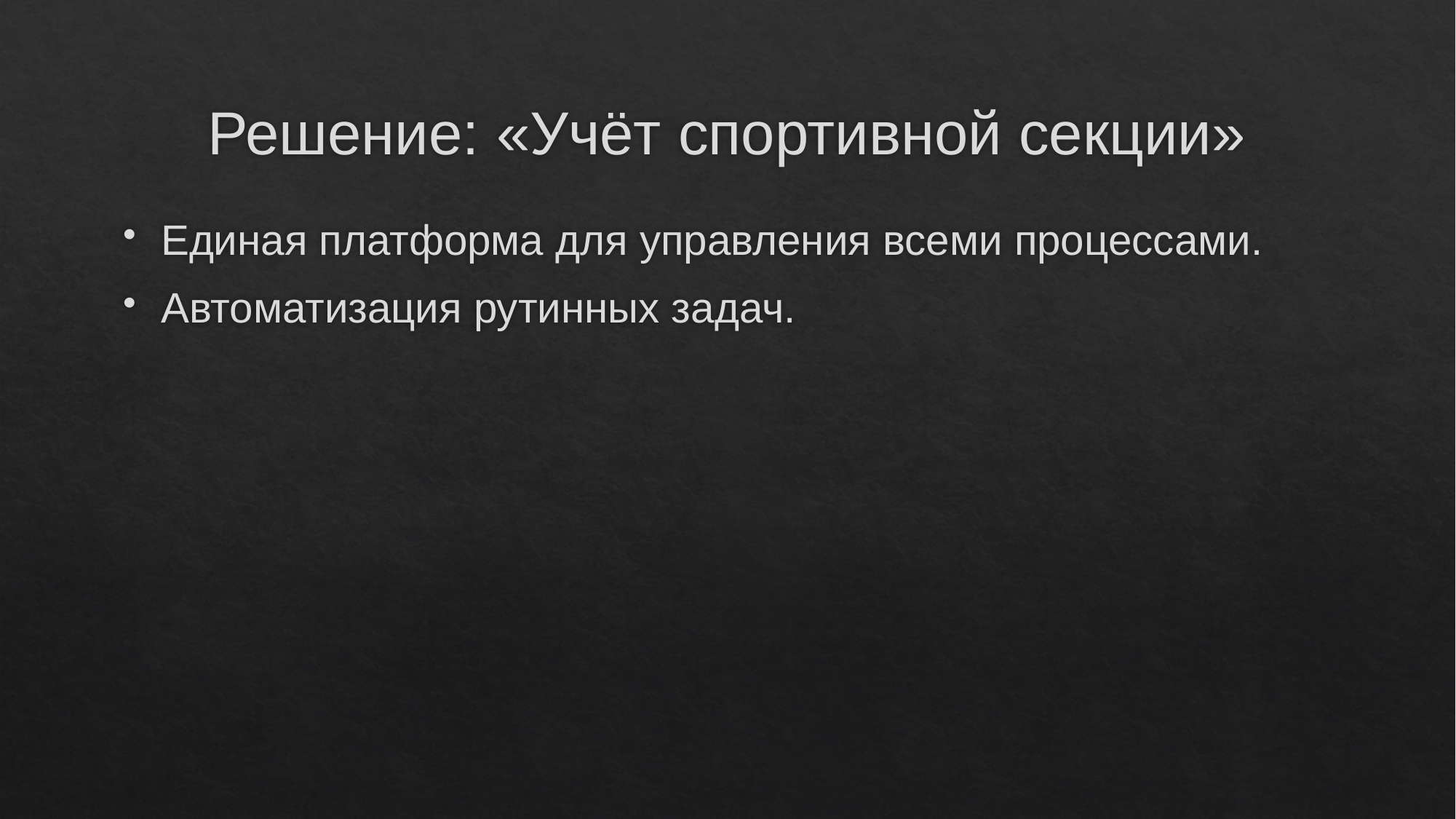

# Решение: «Учёт спортивной секции»
Единая платформа для управления всеми процессами.
Автоматизация рутинных задач.